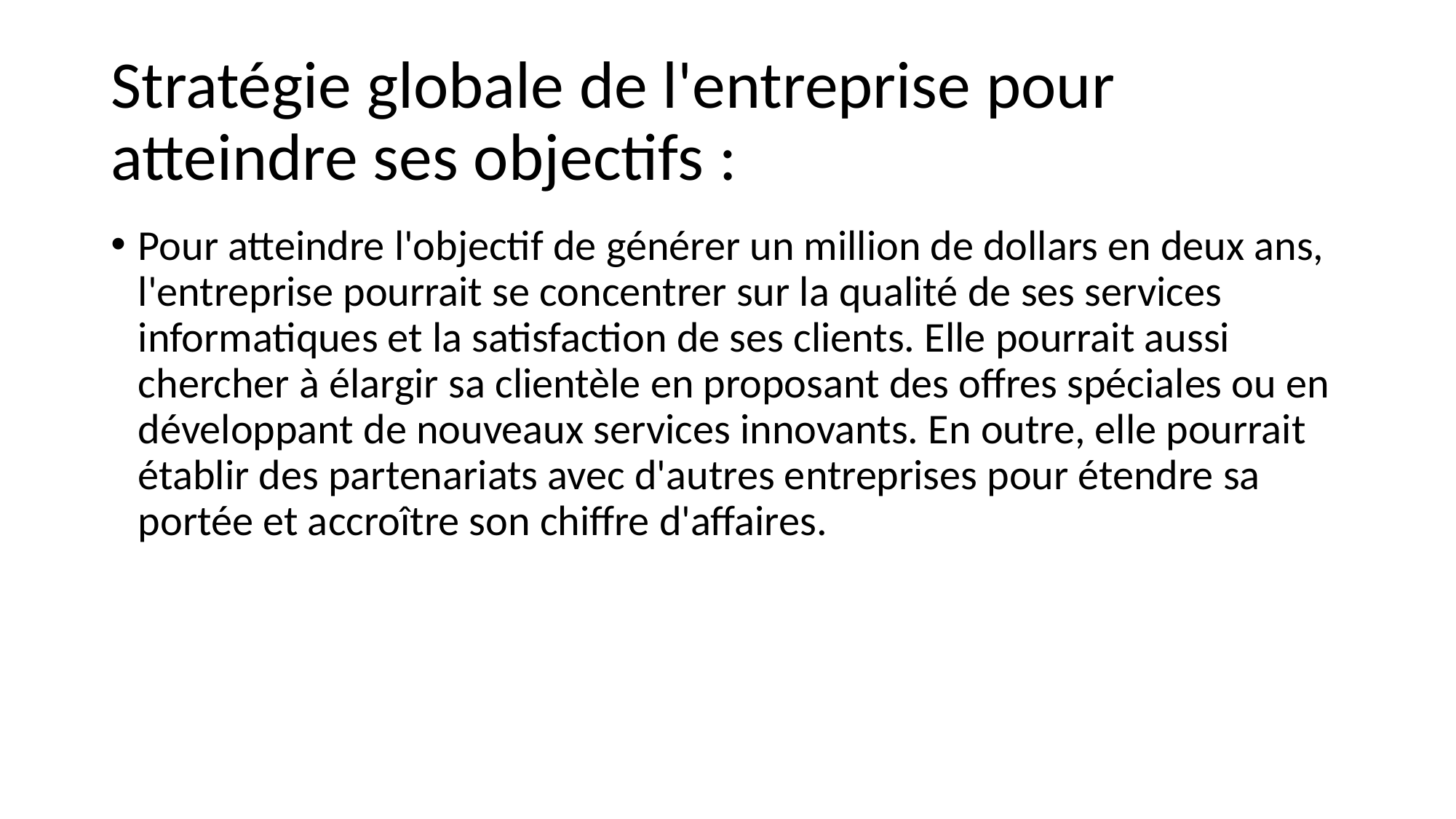

# Stratégie globale de l'entreprise pour atteindre ses objectifs :
Pour atteindre l'objectif de générer un million de dollars en deux ans, l'entreprise pourrait se concentrer sur la qualité de ses services informatiques et la satisfaction de ses clients. Elle pourrait aussi chercher à élargir sa clientèle en proposant des offres spéciales ou en développant de nouveaux services innovants. En outre, elle pourrait établir des partenariats avec d'autres entreprises pour étendre sa portée et accroître son chiffre d'affaires.